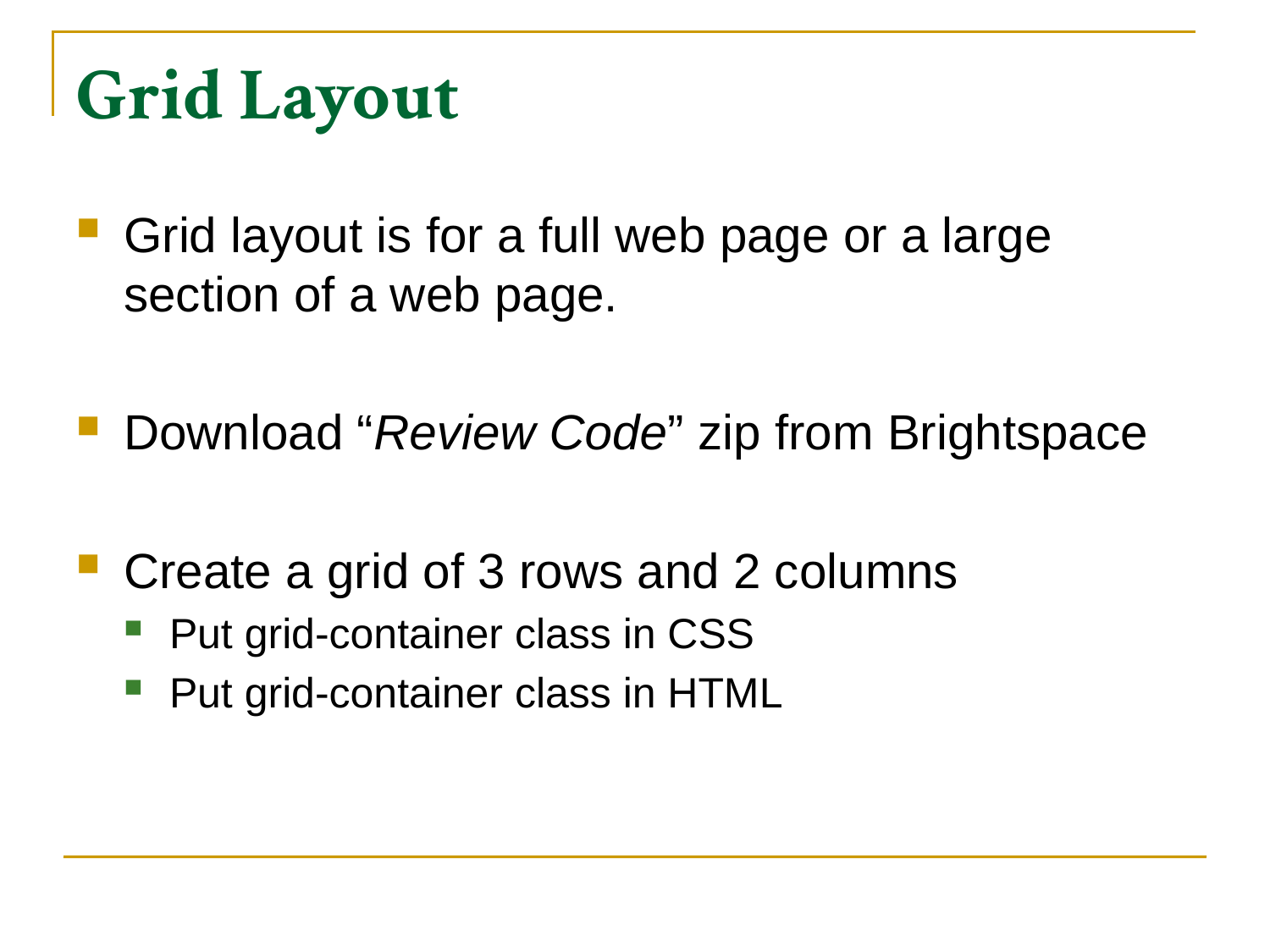

# Grid Layout
Grid layout is for a full web page or a large section of a web page.

Download “Review Code” zip from Brightspace

Create a grid of 3 rows and 2 columns
Put grid-container class in CSS
Put grid-container class in HTML